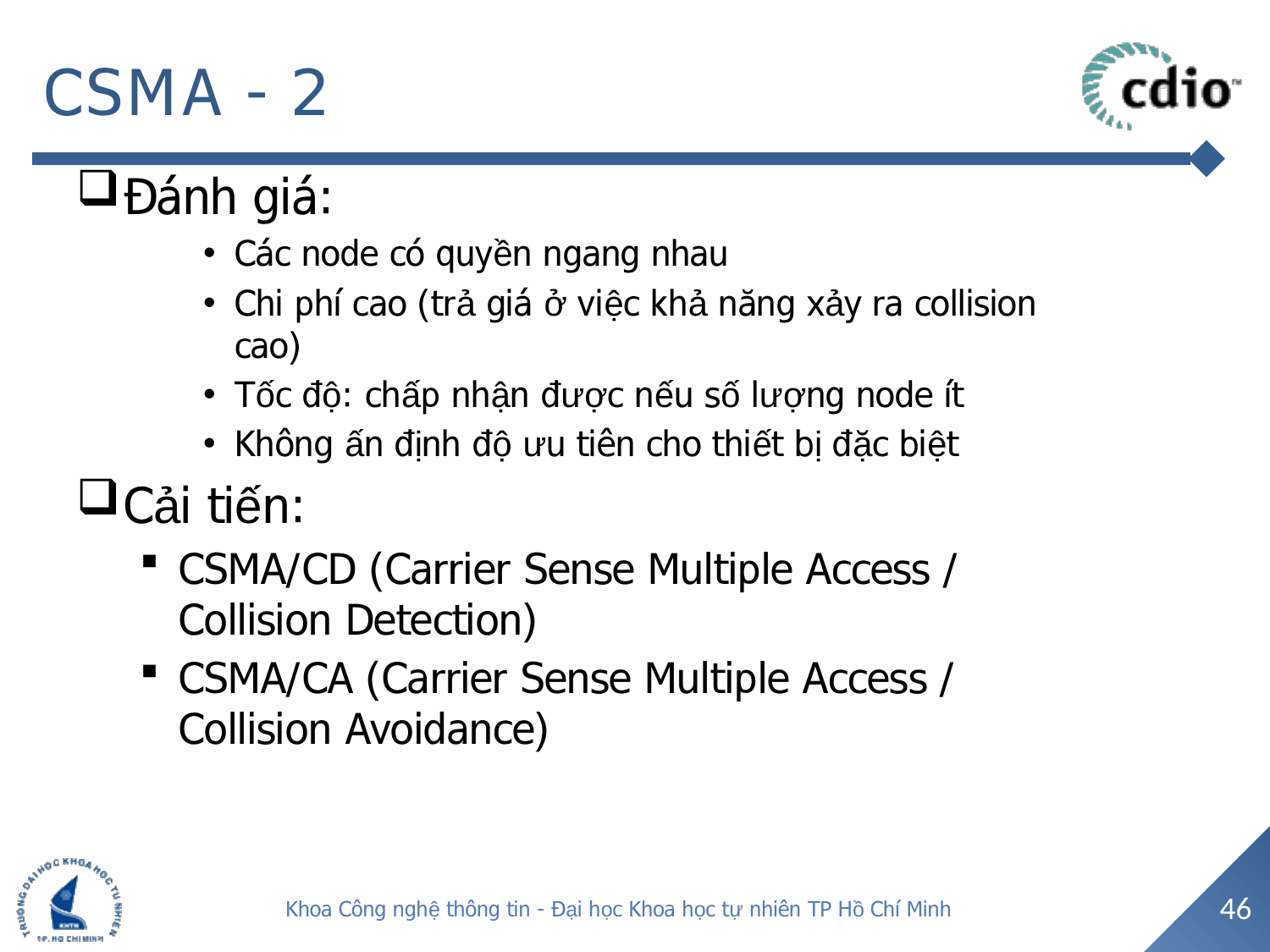

# CSMA - 2
Đánh giá:
Các node có quyền ngang nhau
Chi phí cao (trả giá ở việc khả năng xảy ra collision cao)
Tốc độ: chấp nhận được nếu số lượng node ít
Không ấn định độ ưu tiên cho thiết bị đặc biệt
Cải tiến:
CSMA/CD (Carrier Sense Multiple Access / Collision Detection)
CSMA/CA (Carrier Sense Multiple Access / Collision Avoidance)

46
Khoa Công nghệ thông tin - Đại học Khoa học tự nhiên TP Hồ Chí Minh